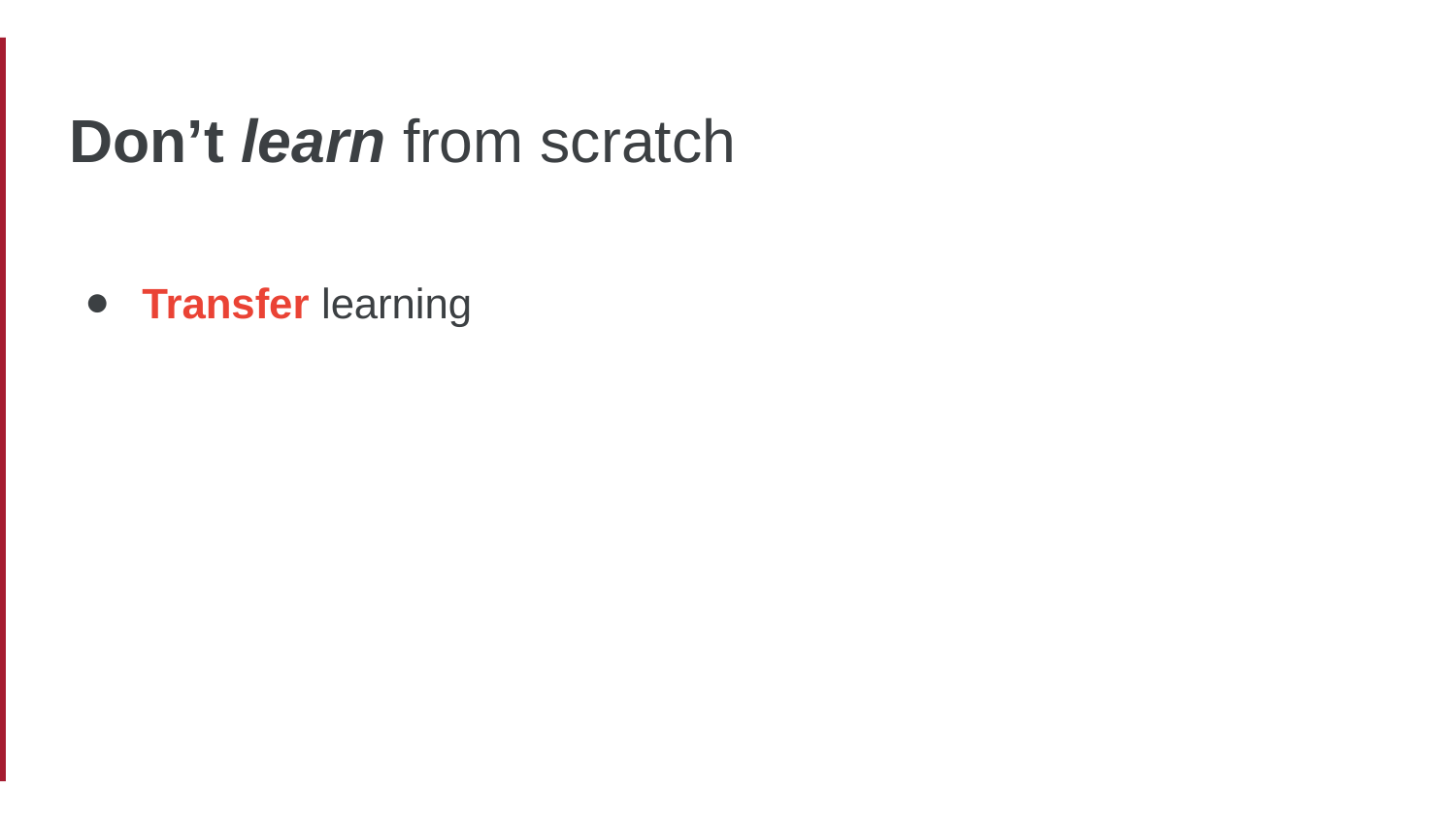

# Don’t learn from scratch

Transfer learning